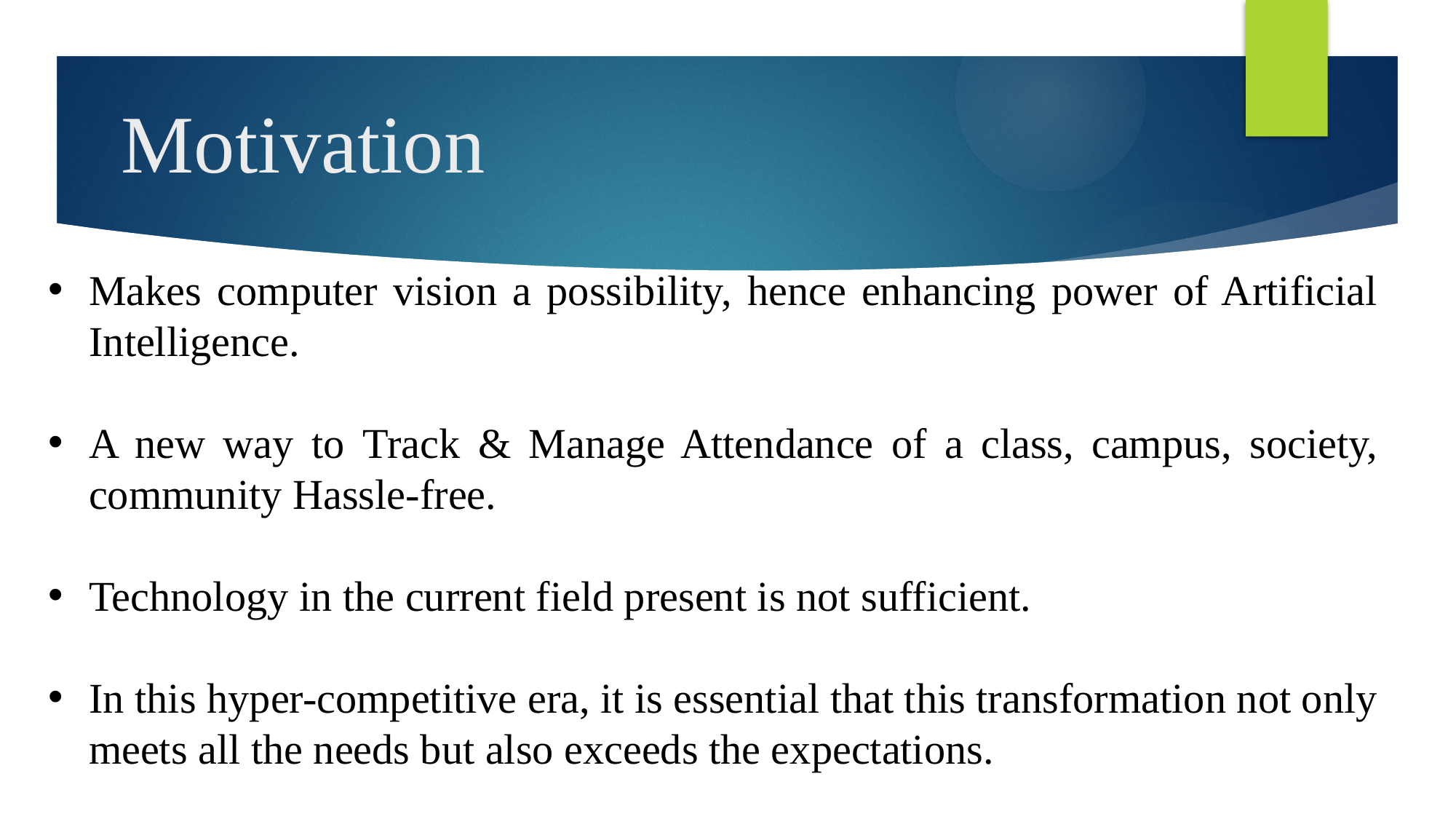

# Motivation

Makes computer vision a possibility, hence enhancing power of Artificial Intelligence.

A new way to Track & Manage Attendance of a class, campus, society, community Hassle-free.

Technology in the current field present is not sufficient.

In this hyper-competitive era, it is essential that this transformation not only meets all the needs but also exceeds the expectations.